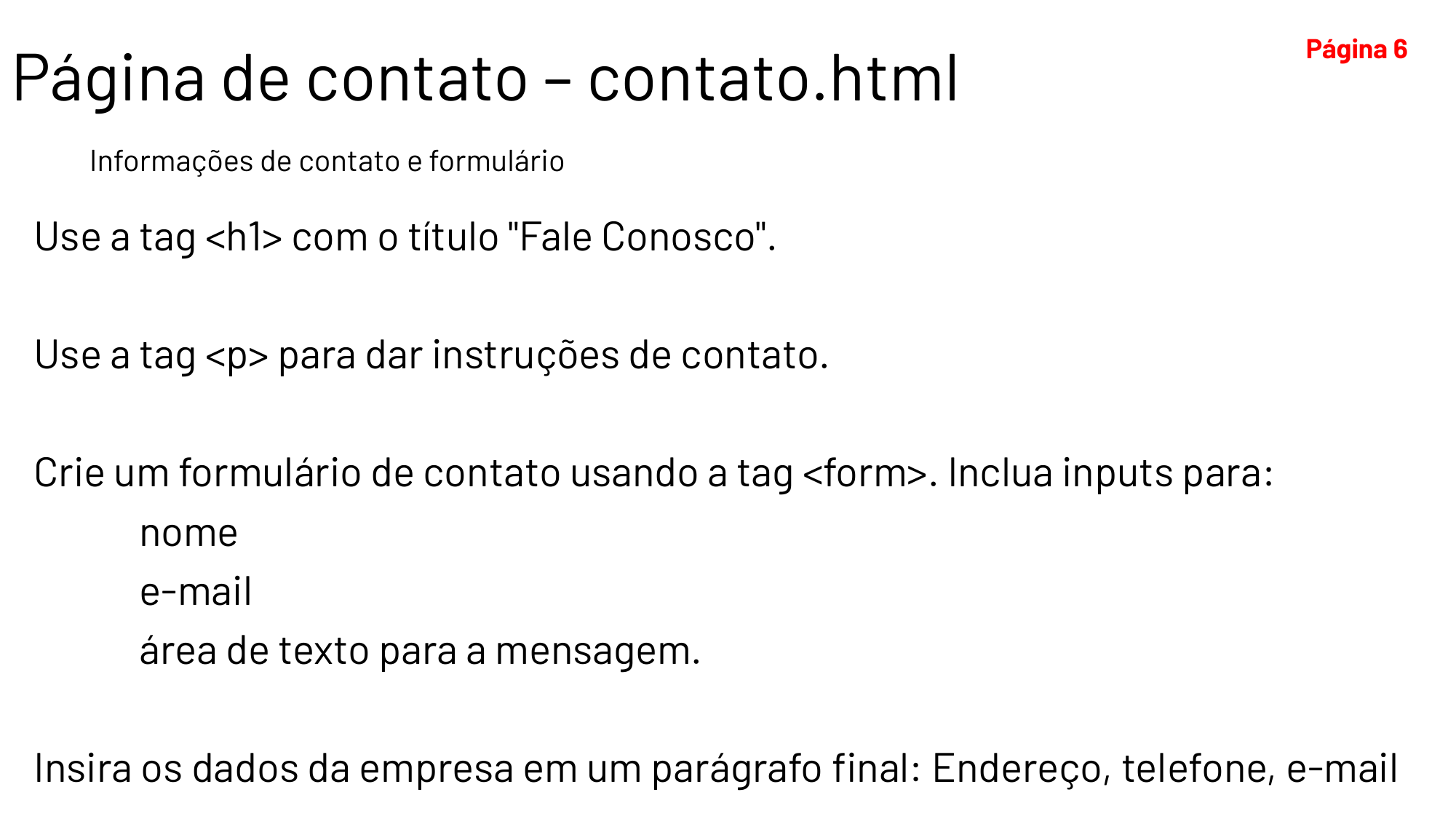

# Página de contato – contato.html
Página 6
Informações de contato e formulário
Use a tag <h1> com o título "Fale Conosco".

Use a tag <p> para dar instruções de contato.

Crie um formulário de contato usando a tag <form>. Inclua inputs para:
	nome
	e-mail
	área de texto para a mensagem.

Insira os dados da empresa em um parágrafo final: Endereço, telefone, e-mail